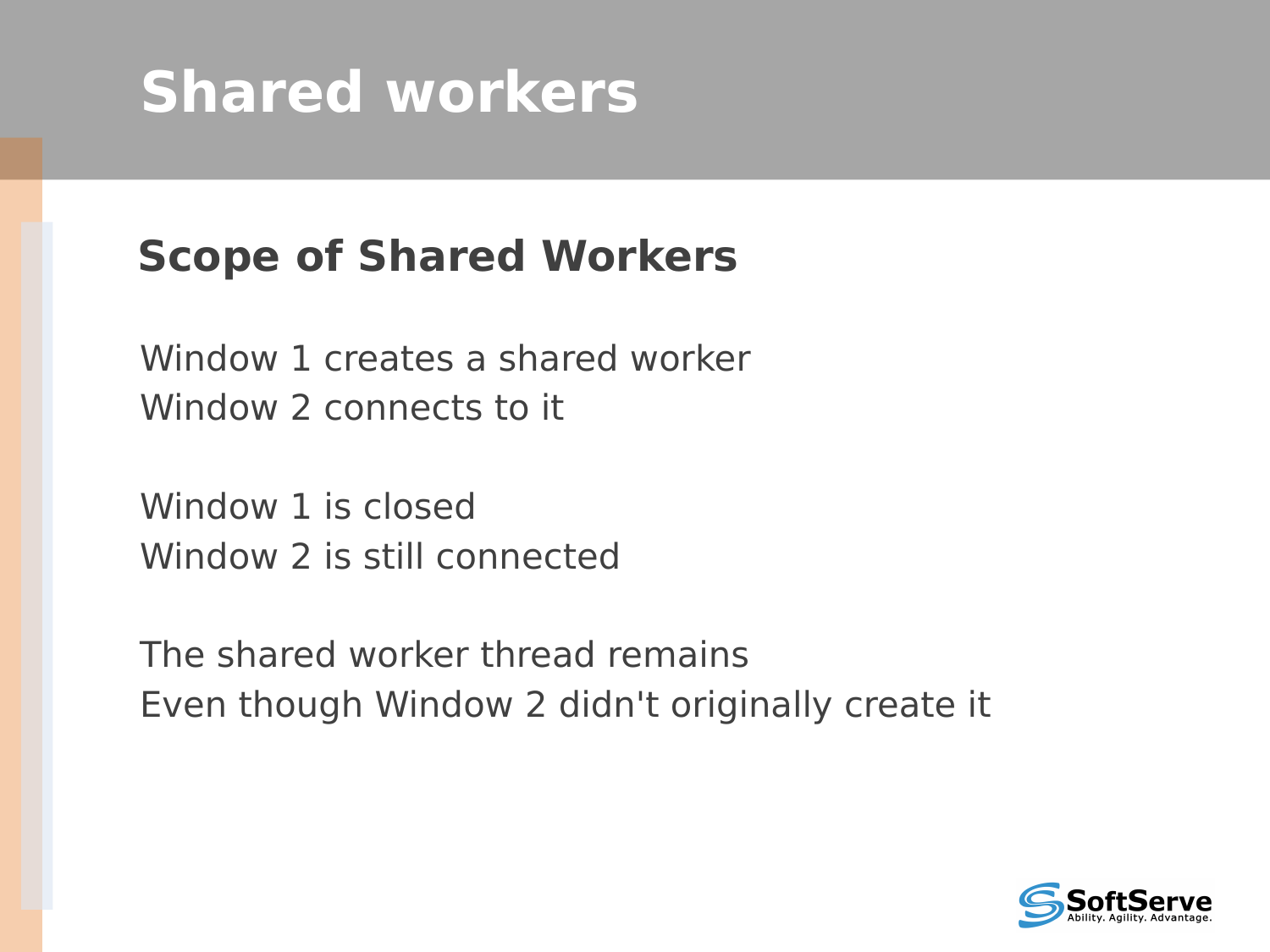

# Shared workers
	 Scope of Shared Workers

Window 1 creates a shared worker
Window 2 connects to it

Window 1 is closed
Window 2 is still connected

The shared worker thread remains
Even though Window 2 didn't originally create it